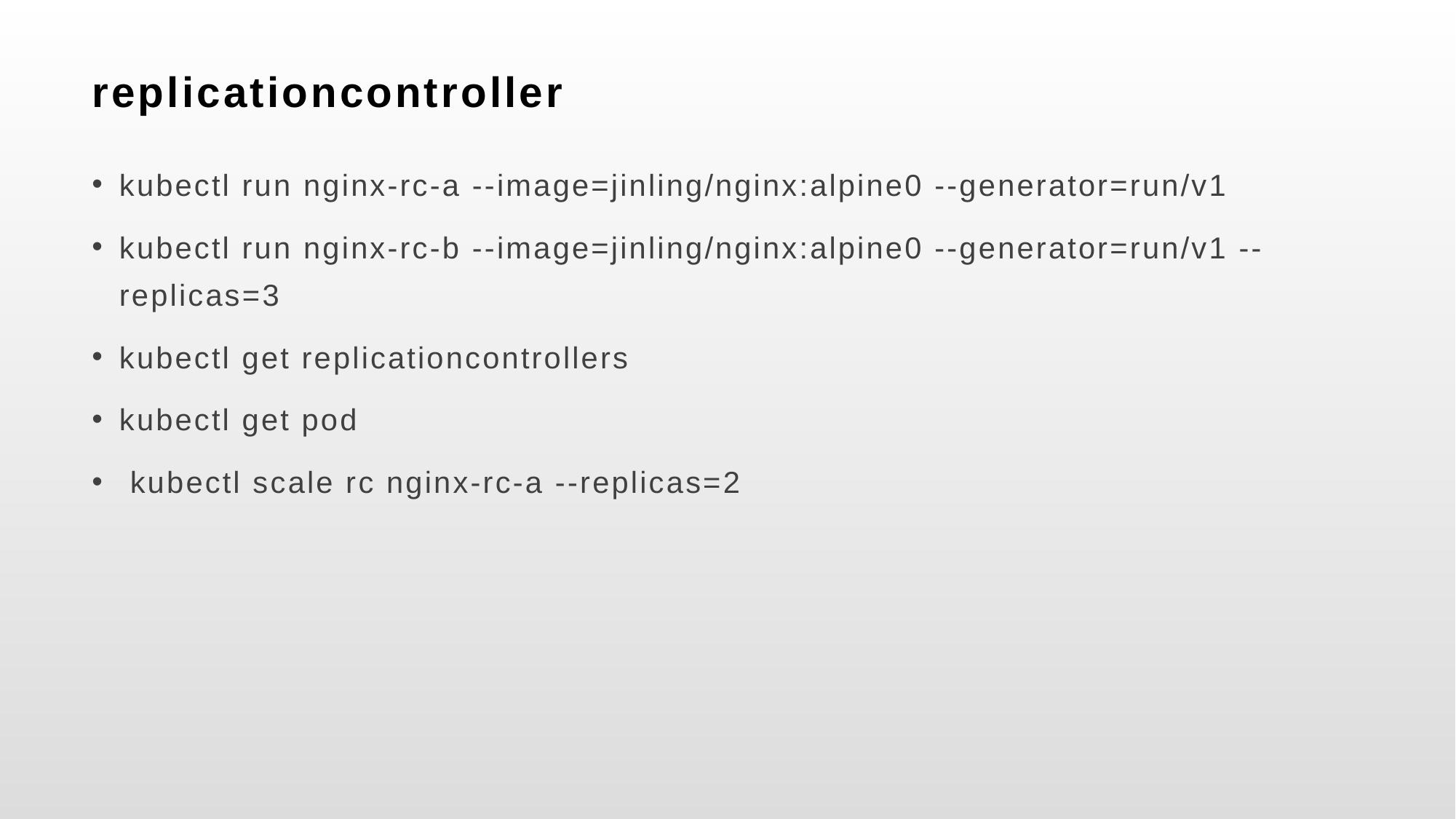

# replicationcontroller
kubectl run nginx-rc-a --image=jinling/nginx:alpine0 --generator=run/v1
kubectl run nginx-rc-b --image=jinling/nginx:alpine0 --generator=run/v1 --replicas=3
kubectl get replicationcontrollers
kubectl get pod
 kubectl scale rc nginx-rc-a --replicas=2